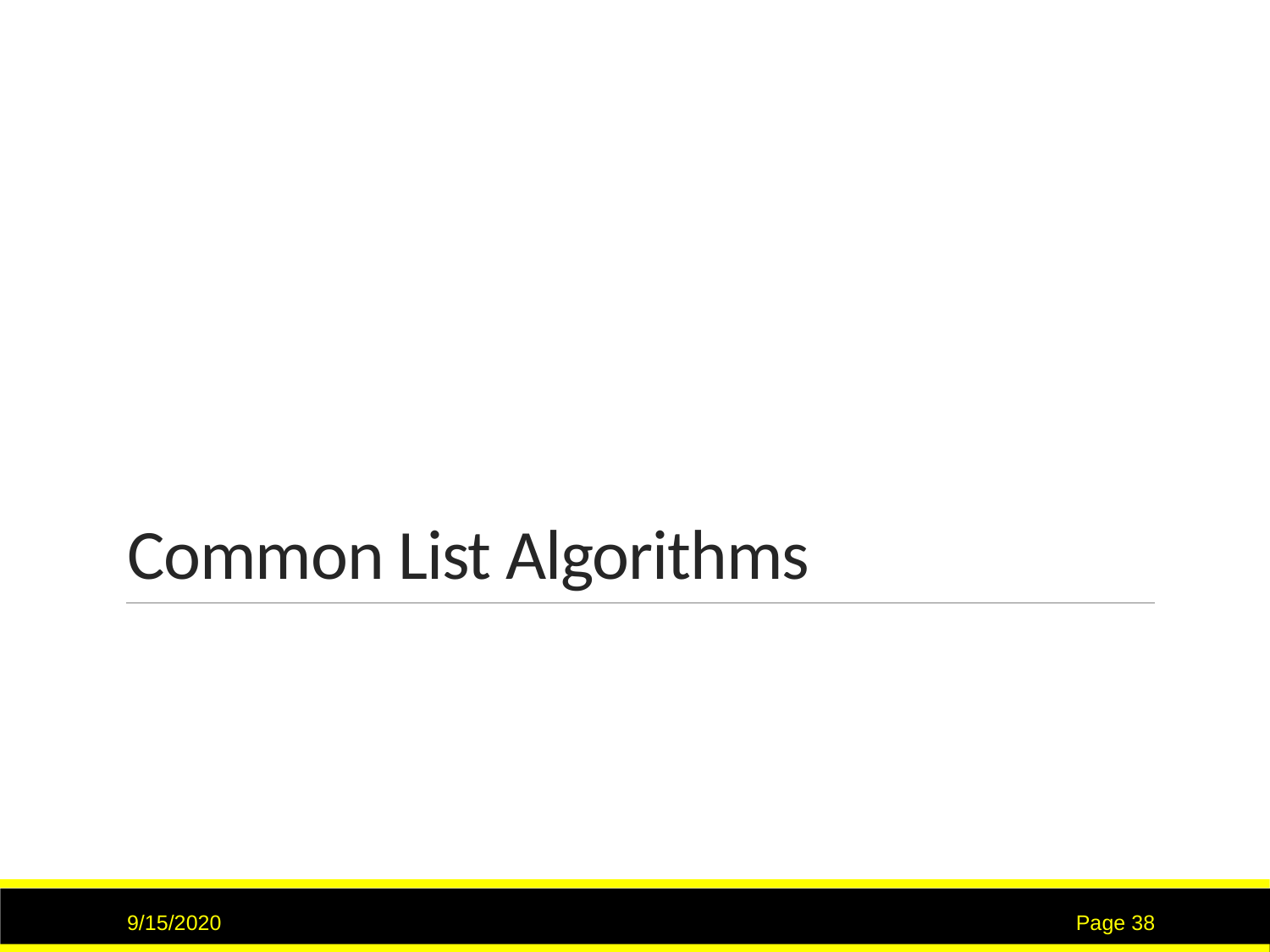

# Common List Algorithms
9/15/2020
Page 38